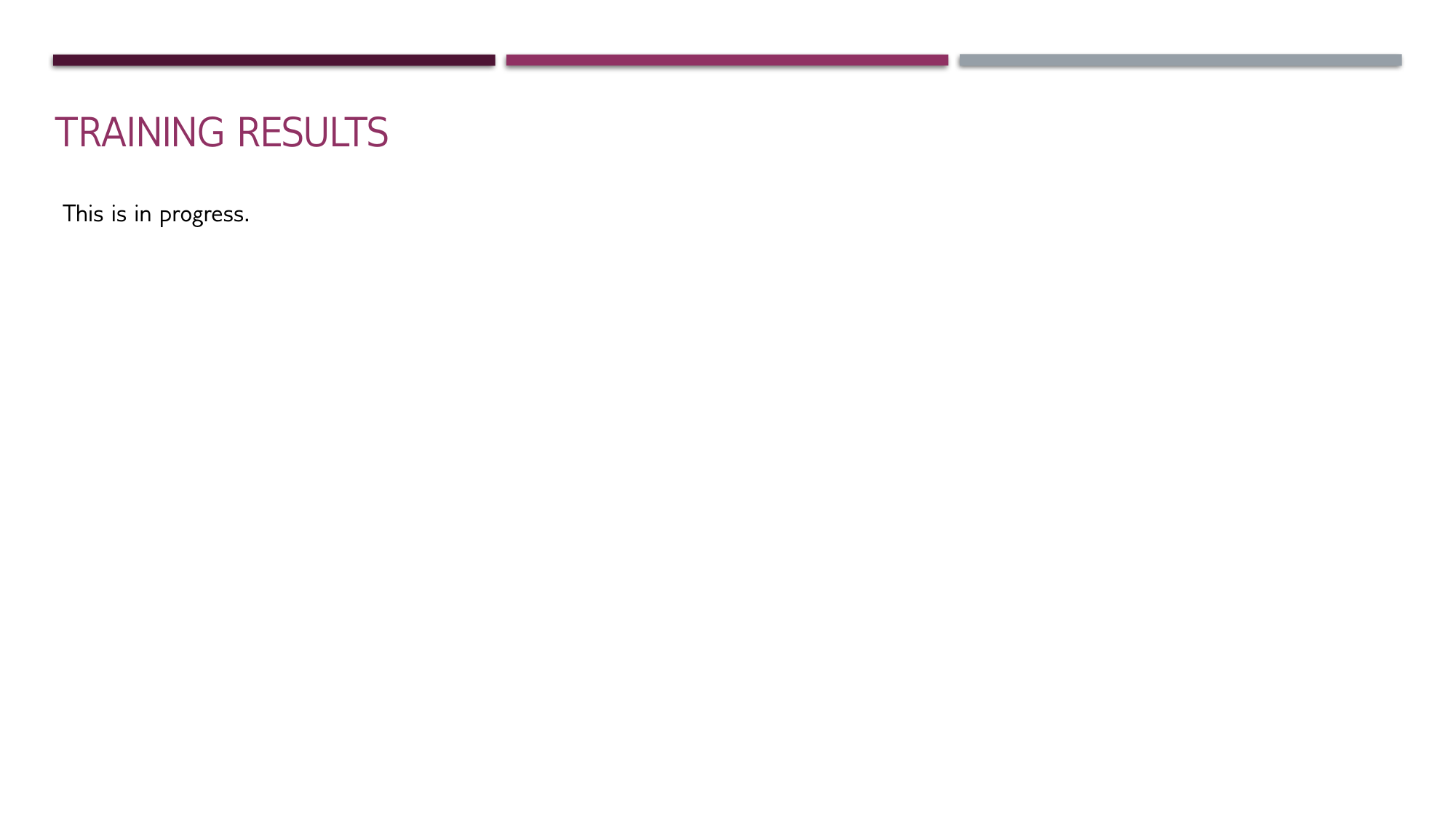

# Training Results
This is in progress.